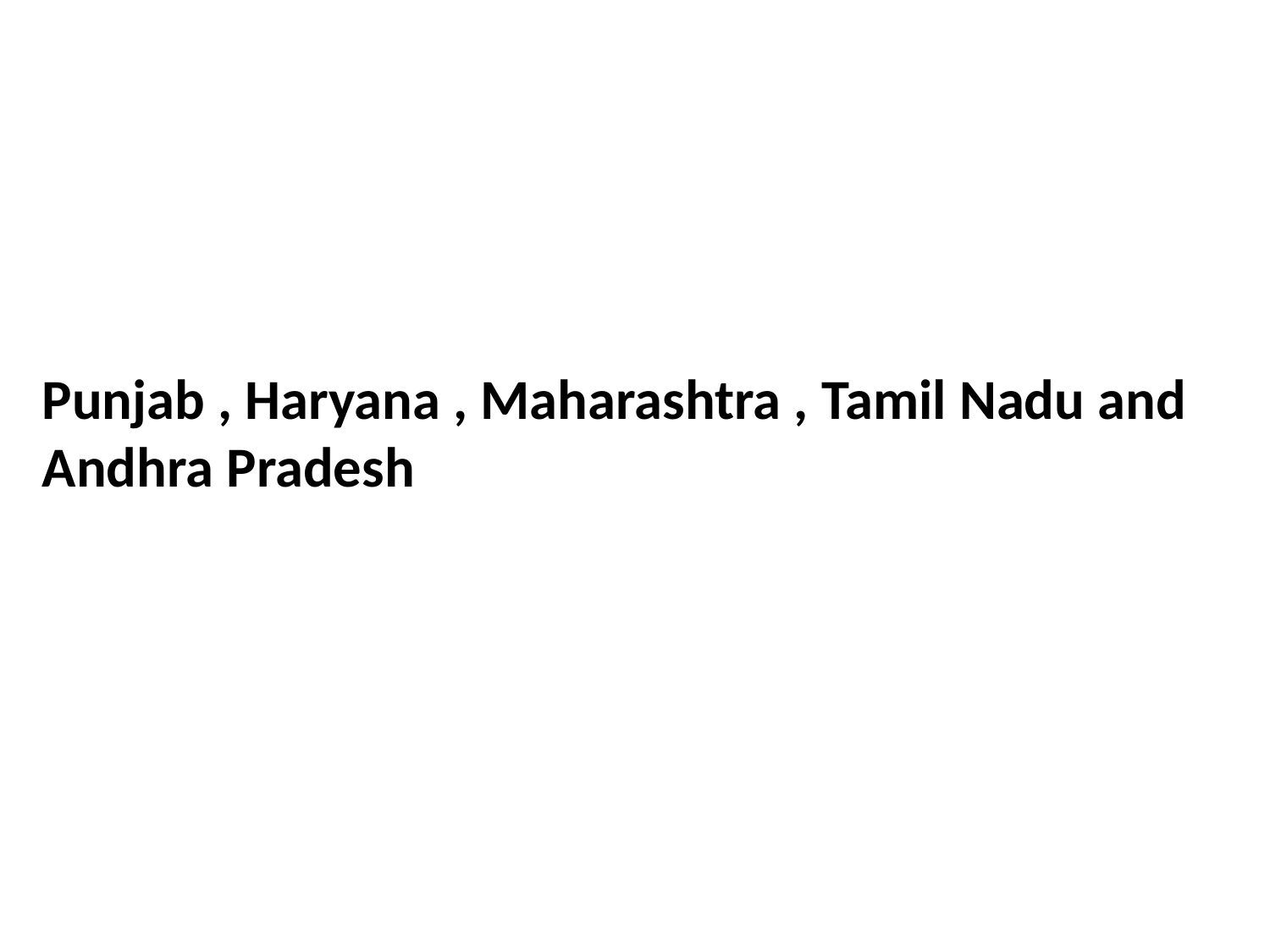

Punjab , Haryana , Maharashtra , Tamil Nadu and Andhra Pradesh